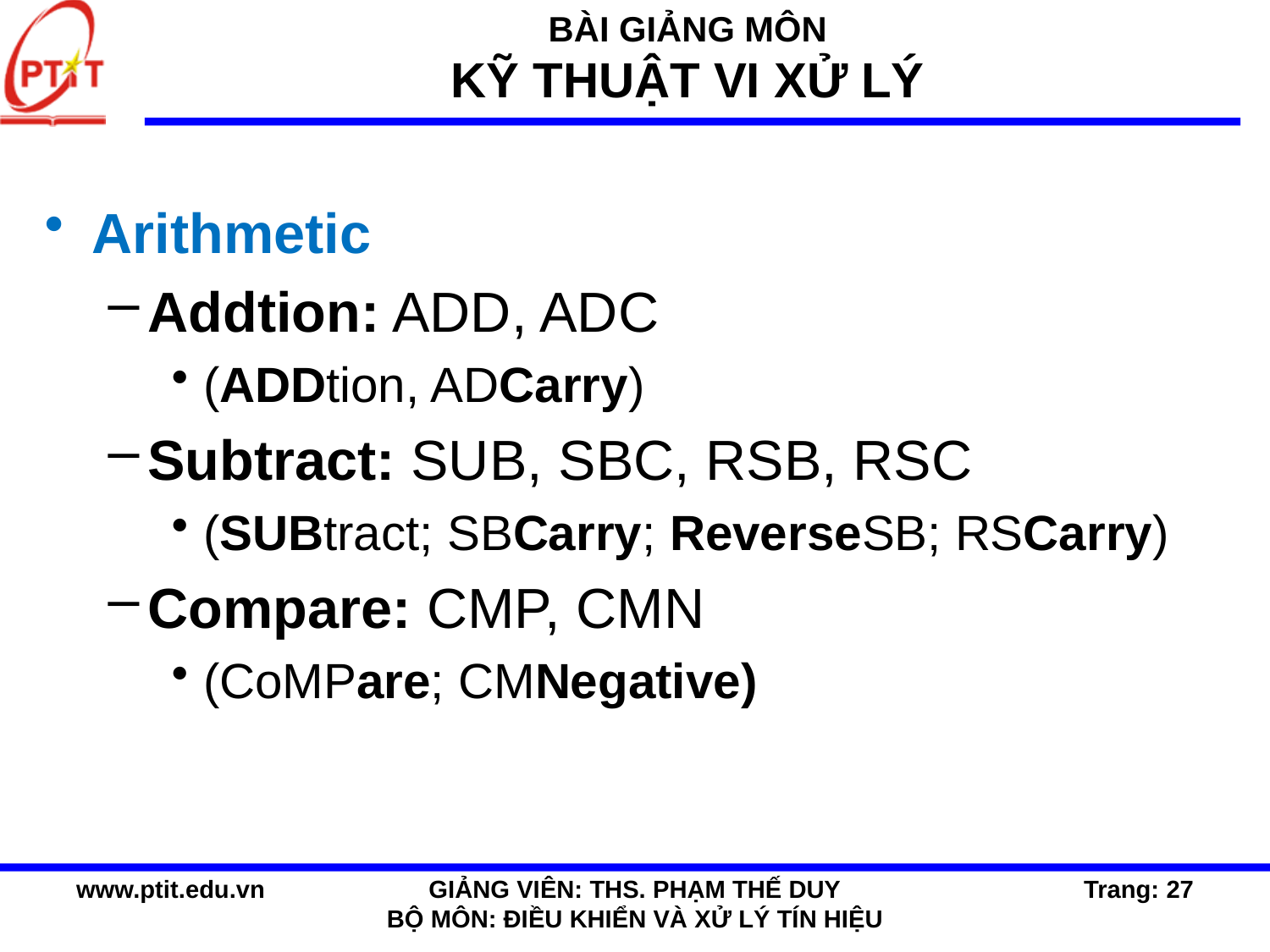

Arithmetic
Addtion: ADD, ADC
(ADDtion, ADCarry)
Subtract: SUB, SBC, RSB, RSC
(SUBtract; SBCarry; ReverseSB; RSCarry)
Compare: CMP, CMN
(CoMPare; CMNegative)
www.ptit.edu.vn
GIẢNG VIÊN: THS. PHẠM THẾ DUY
BỘ MÔN: ĐIỀU KHIỂN VÀ XỬ LÝ TÍN HIỆU
Trang: 27